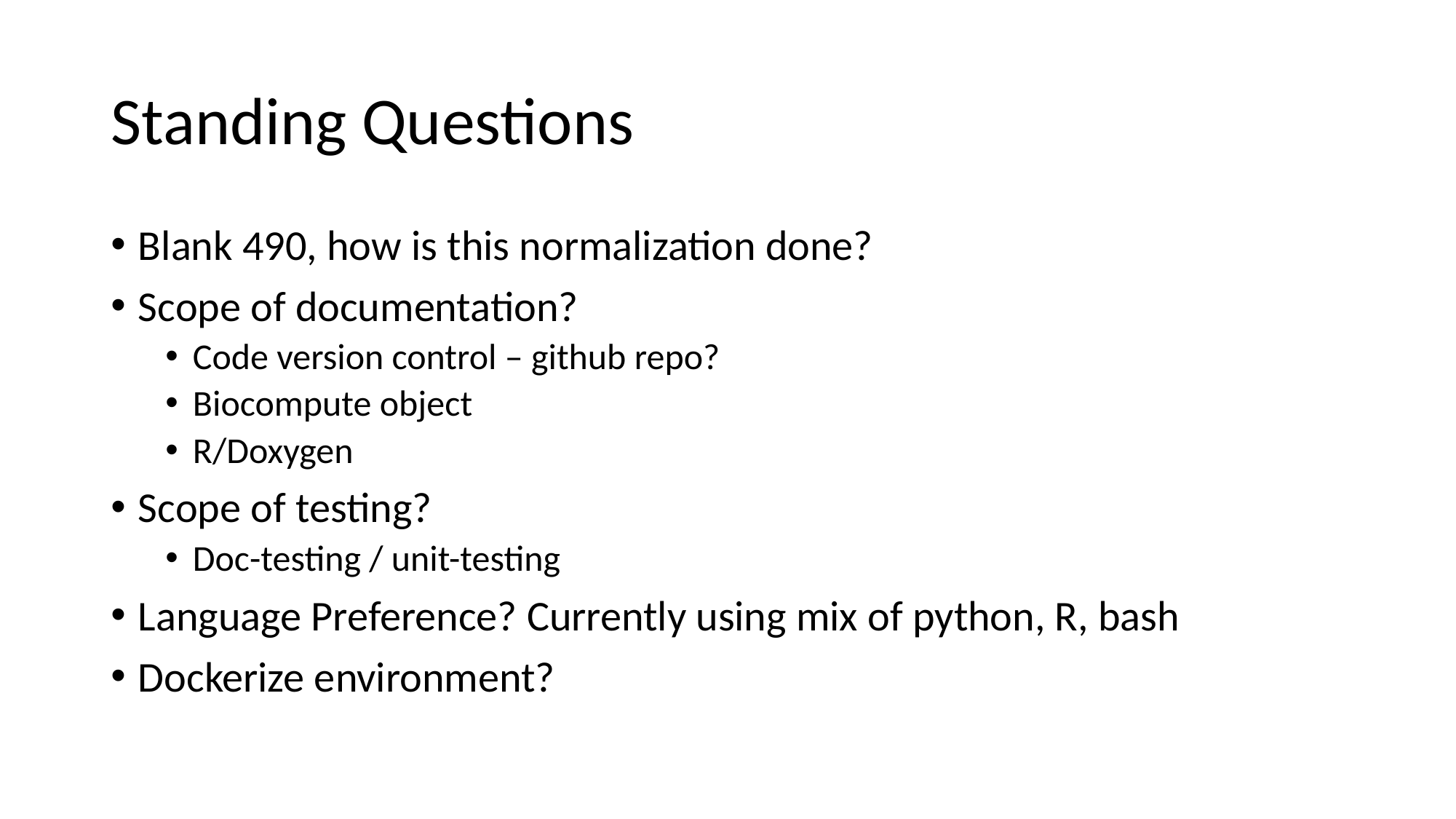

# Standing Questions
Blank 490, how is this normalization done?
Scope of documentation?
Code version control – github repo?
Biocompute object
R/Doxygen
Scope of testing?
Doc-testing / unit-testing
Language Preference? Currently using mix of python, R, bash
Dockerize environment?